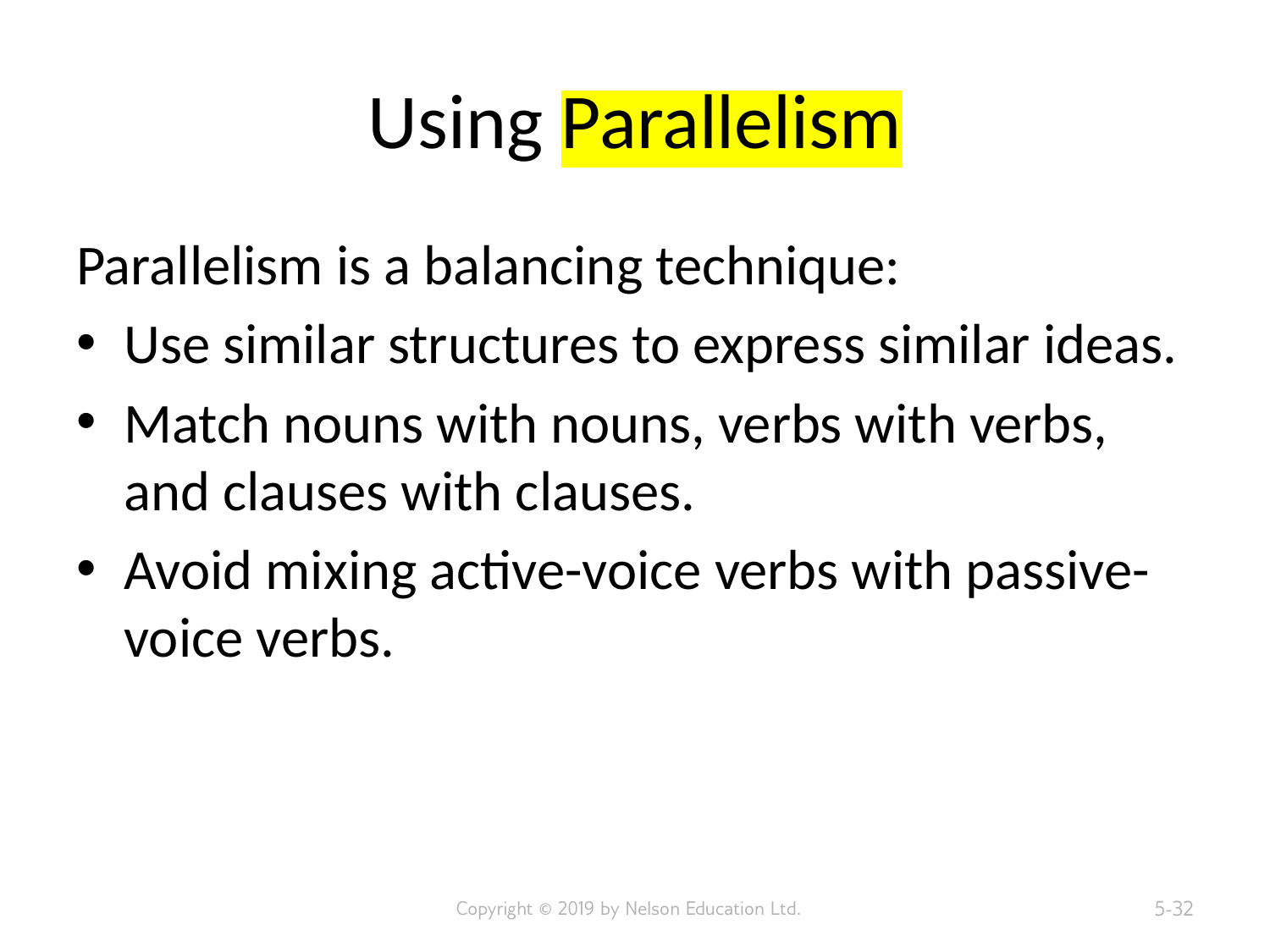

# Using Parallelism
Parallelism is a balancing technique:
Use similar structures to express similar ideas.
Match nouns with nouns, verbs with verbs, and clauses with clauses.
Avoid mixing active-voice verbs with passive-voice verbs.
Copyright © 2019 by Nelson Education Ltd.
5-32